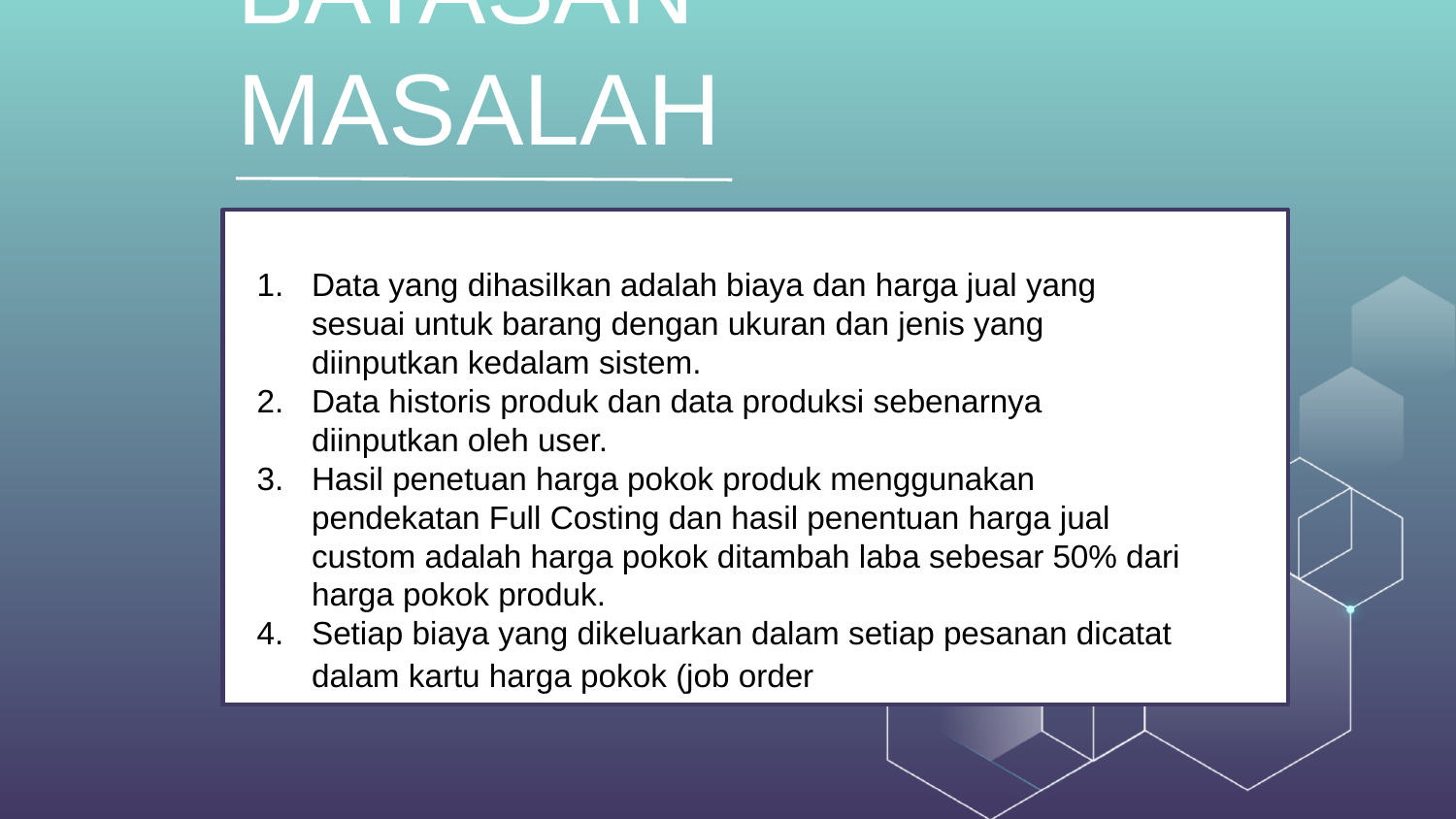

# BATASAN MASALAH

Data yang dihasilkan adalah biaya dan harga jual yang sesuai untuk barang dengan ukuran dan jenis yang diinputkan kedalam sistem.
Data historis produk dan data produksi sebenarnya diinputkan oleh user.
Hasil penetuan harga pokok produk menggunakan pendekatan Full Costing dan hasil penentuan harga jual custom adalah harga pokok ditambah laba sebesar 50% dari harga pokok produk.
Setiap biaya yang dikeluarkan dalam setiap pesanan dicatat dalam kartu harga pokok (job order cost sheet).